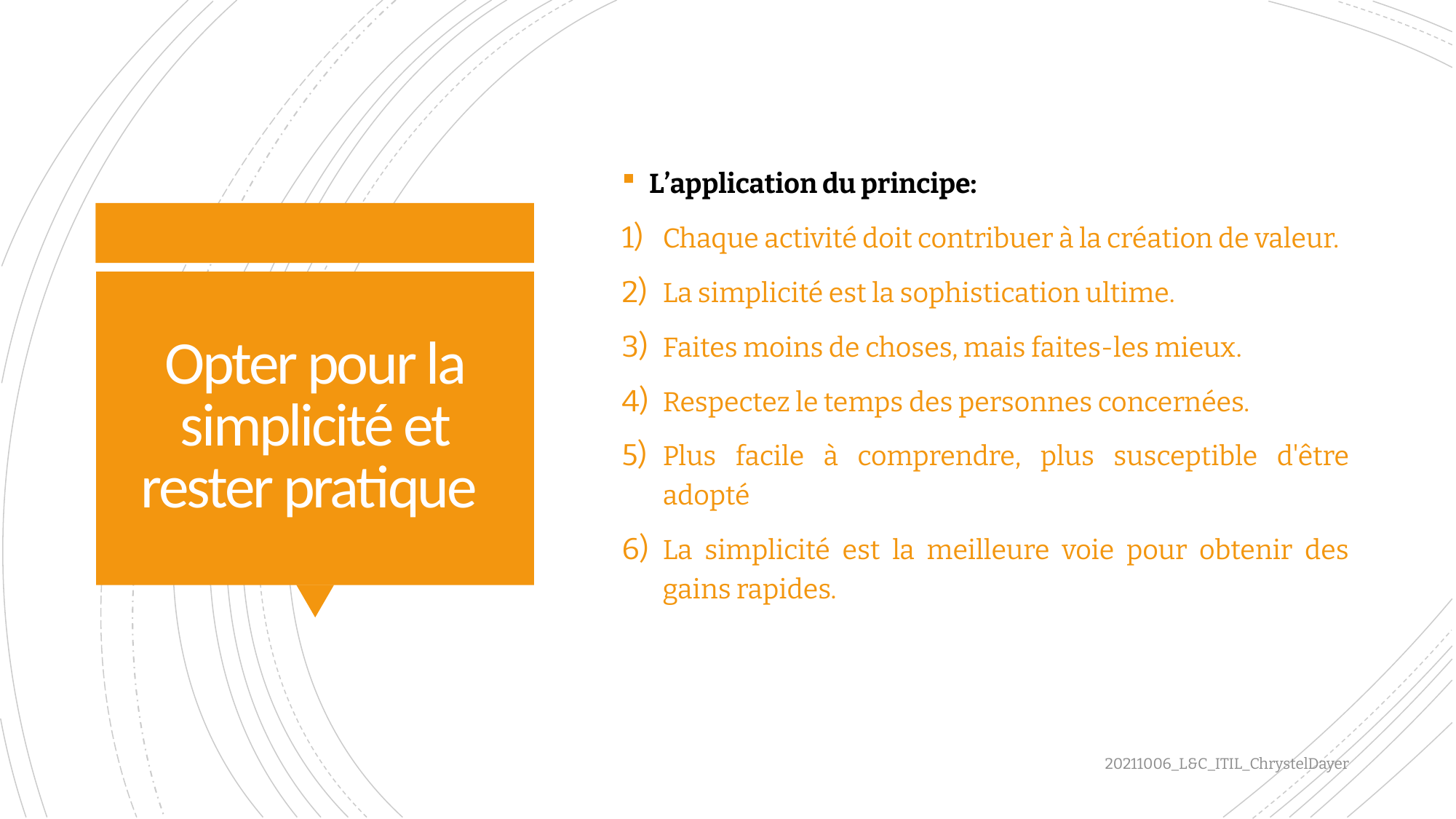

L’application du principe:
Chaque activité doit contribuer à la création de valeur.
La simplicité est la sophistication ultime.
Faites moins de choses, mais faites-les mieux.
Respectez le temps des personnes concernées.
Plus facile à comprendre, plus susceptible d'être adopté
La simplicité est la meilleure voie pour obtenir des gains rapides.

# Opter pour la simplicité et rester pratique
20211006_L&C_ITIL_ChrystelDayer